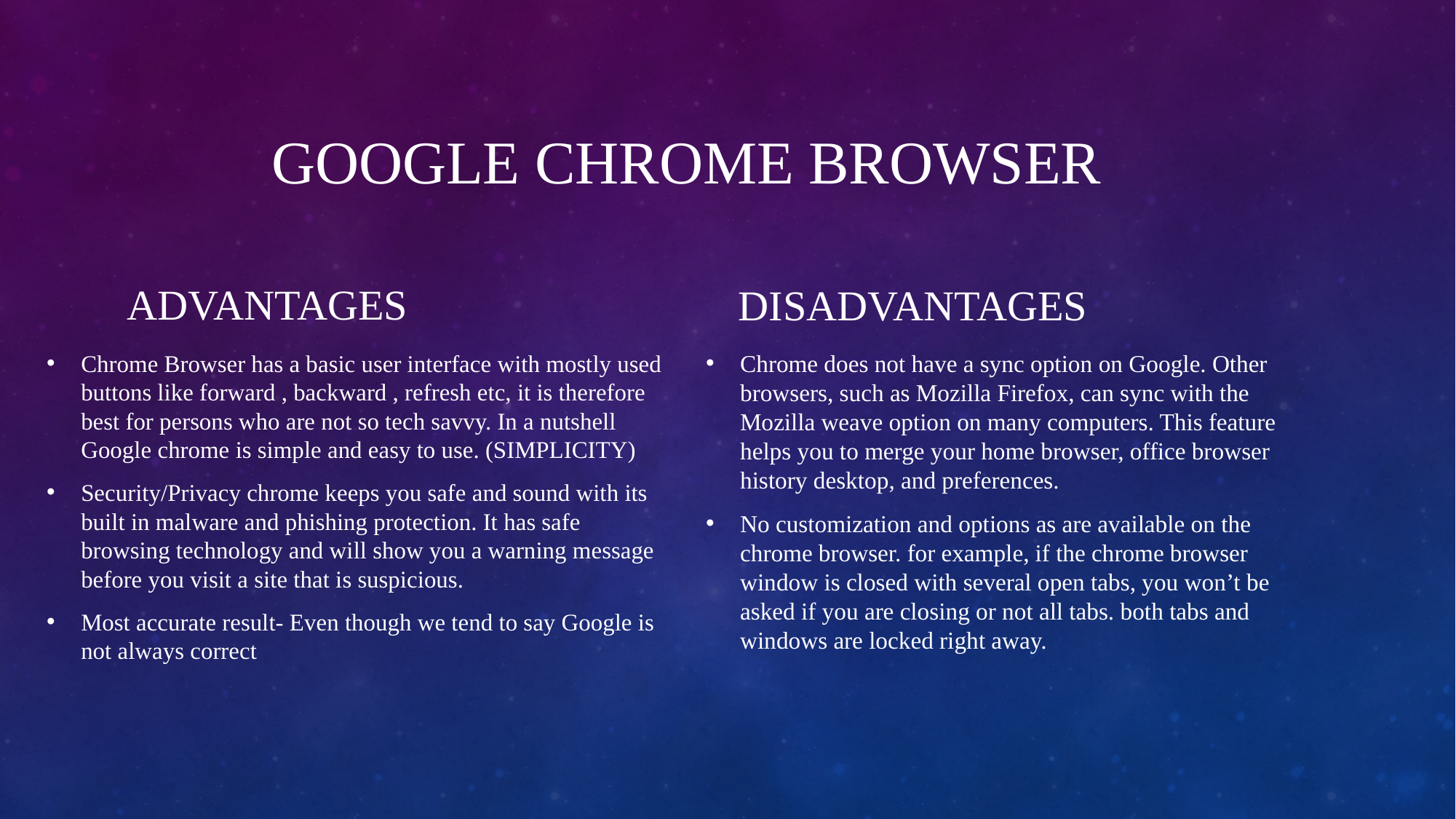

# Google chrome browser
ADVANTAGES
DISADVANTAGES
Chrome Browser has a basic user interface with mostly used buttons like forward , backward , refresh etc, it is therefore best for persons who are not so tech savvy. In a nutshell Google chrome is simple and easy to use. (SIMPLICITY)
Security/Privacy chrome keeps you safe and sound with its built in malware and phishing protection. It has safe browsing technology and will show you a warning message before you visit a site that is suspicious.
Most accurate result- Even though we tend to say Google is not always correct

Chrome does not have a sync option on Google. Other browsers, such as Mozilla Firefox, can sync with the Mozilla weave option on many computers. This feature helps you to merge your home browser, office browser history desktop, and preferences.
No customization and options as are available on the chrome browser. for example, if the chrome browser window is closed with several open tabs, you won’t be asked if you are closing or not all tabs. both tabs and windows are locked right away.